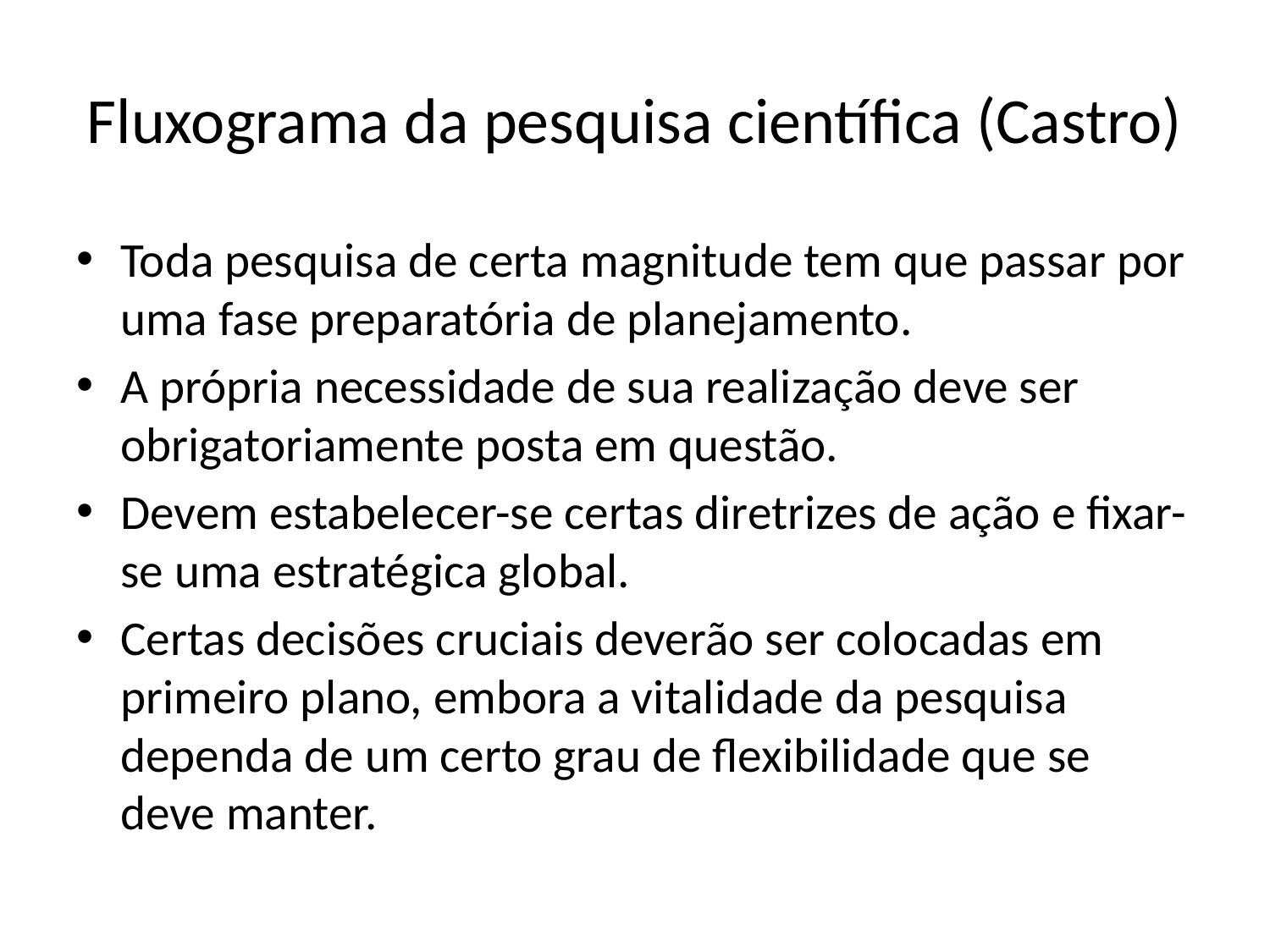

# Fluxograma da pesquisa científica (Castro)
Toda pesquisa de certa magnitude tem que passar por uma fase preparatória de planejamento.
A própria necessidade de sua realização deve ser obrigatoriamente posta em questão.
Devem estabelecer-se certas diretrizes de ação e fixar-se uma estratégica global.
Certas decisões cruciais deverão ser colocadas em primeiro plano, embora a vitalidade da pesquisa dependa de um certo grau de flexibilidade que se deve manter.